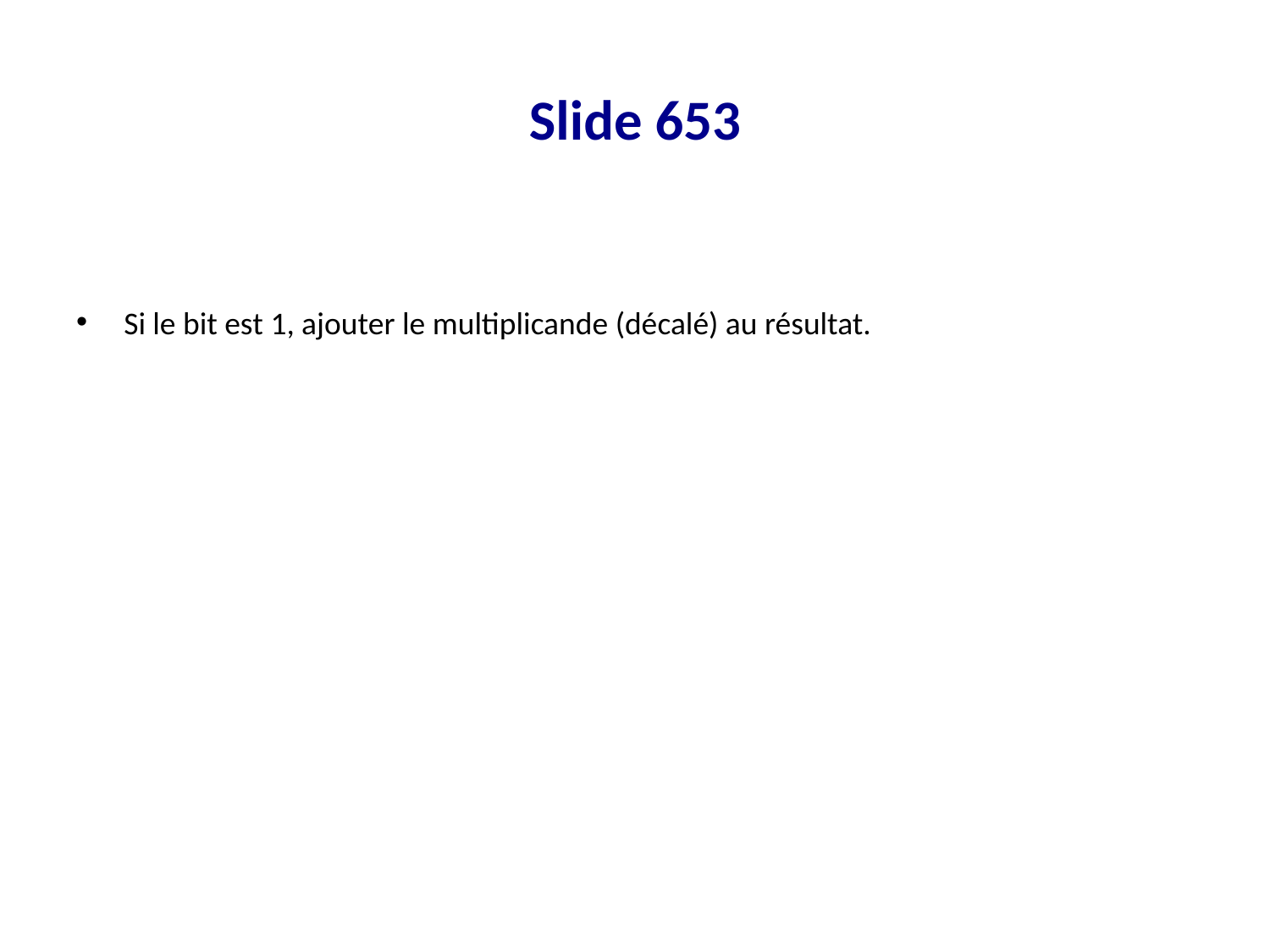

# Slide 653

Si le bit est 1, ajouter le multiplicande (décalé) au résultat.